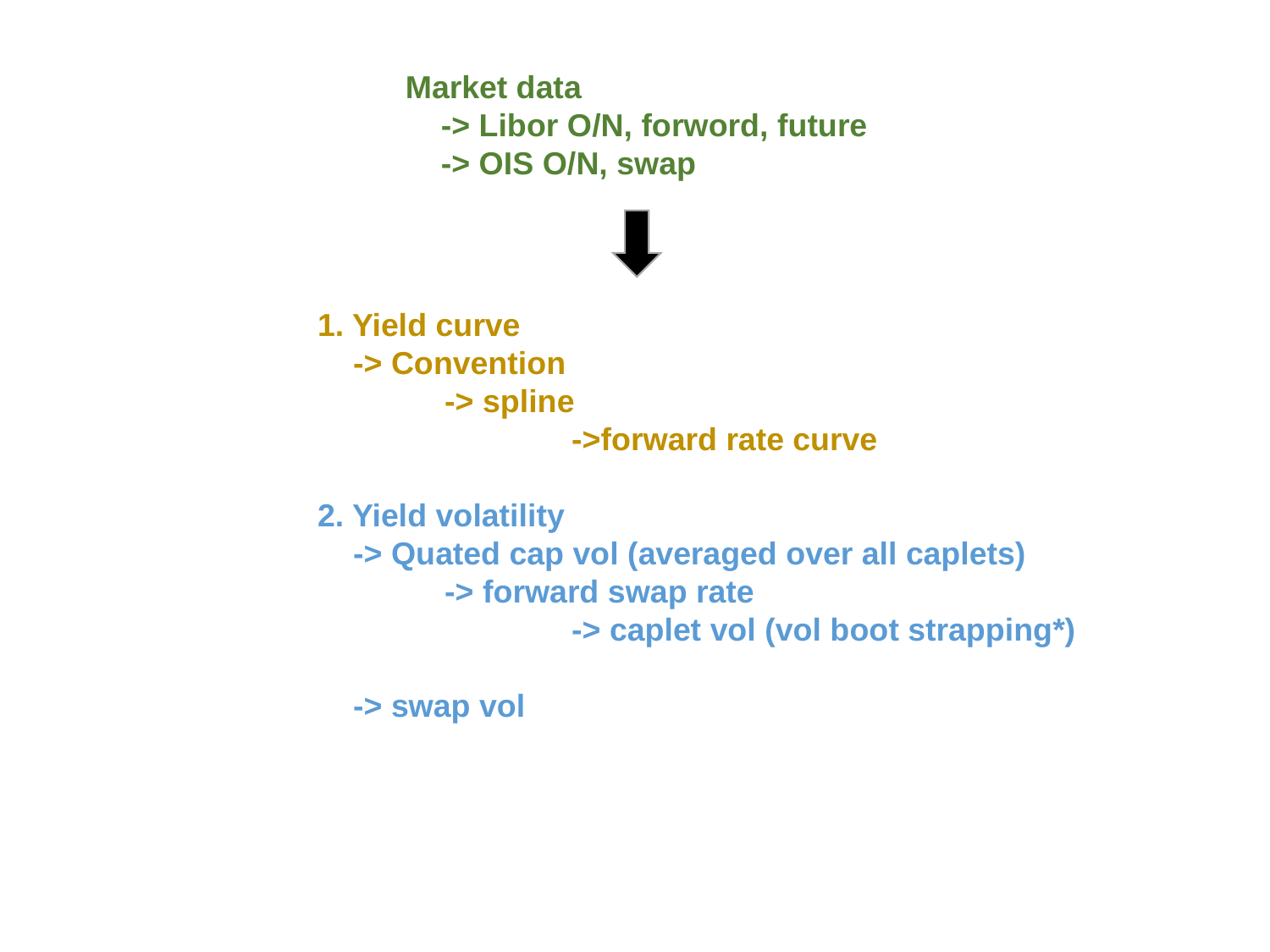

Market data
    -> Libor O/N, forword, future
    -> OIS O/N, swap

1. Yield curve
    -> Convention
    	-> spline
		->forward rate curve

2. Yield volatility
    -> Quated cap vol (averaged over all caplets)
	-> forward swap rate
		-> caplet vol (vol boot strapping*)

    -> swap vol